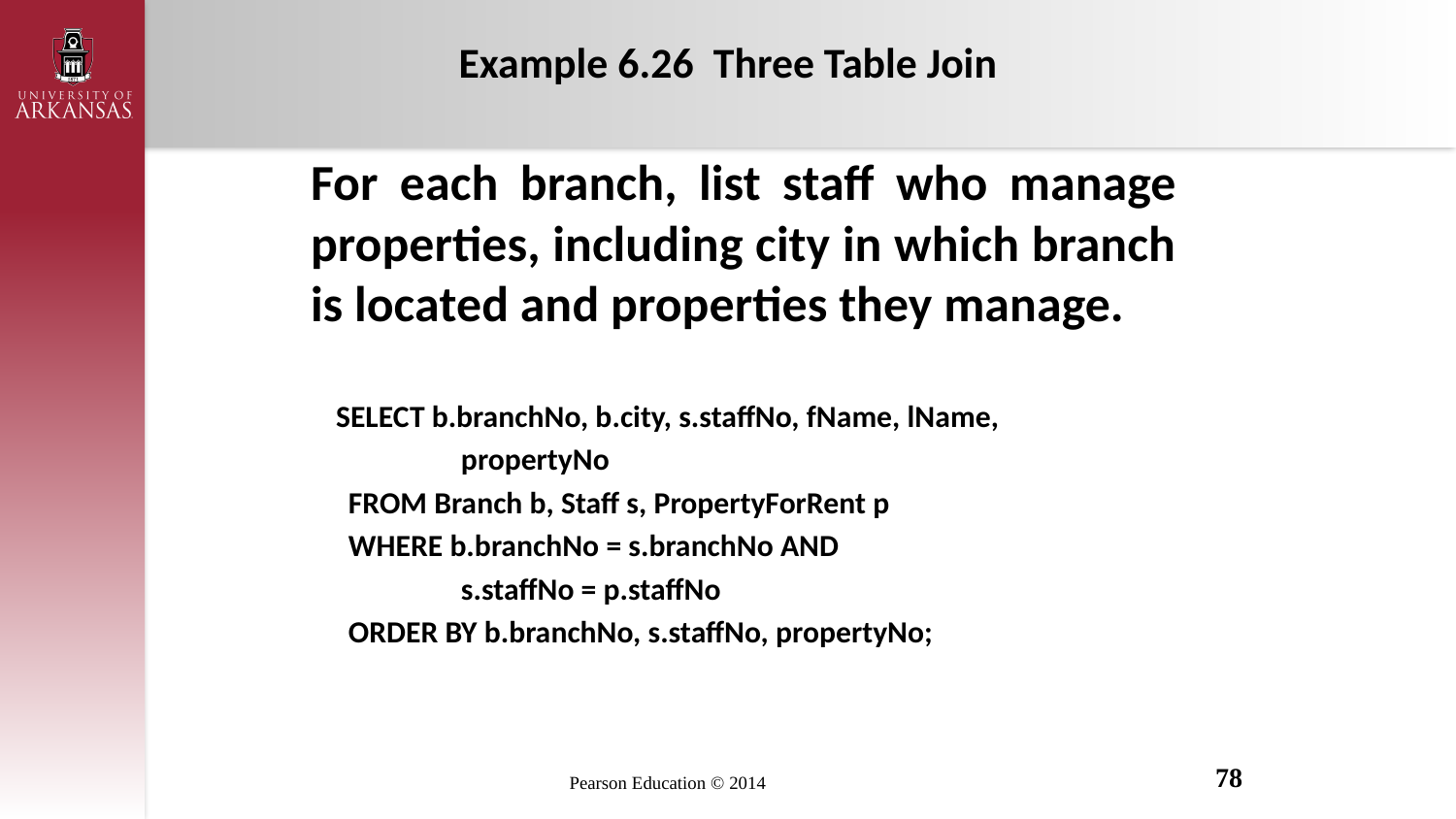

# Example 6.26  Three Table Join
	For each branch, list staff who manage properties, including city in which branch is located and properties they manage.

	    SELECT b.branchNo, b.city, s.staffNo, fName, lName,
                   propertyNo
   FROM Branch b, Staff s, PropertyForRent p
   WHERE b.branchNo = s.branchNo AND
                   s.staffNo = p.staffNo
   ORDER BY b.branchNo, s.staffNo, propertyNo;
78
Pearson Education © 2014